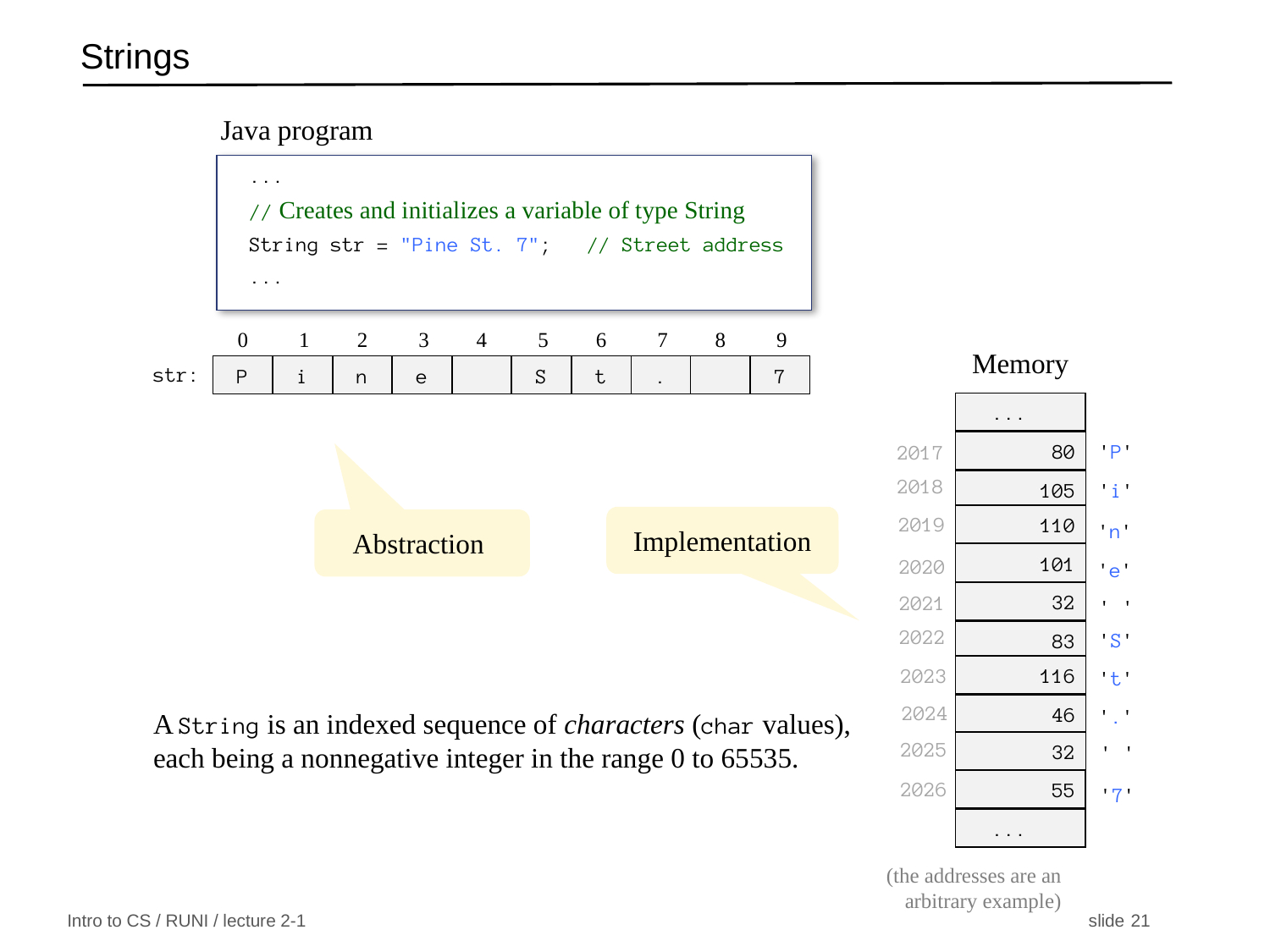

# Strings
Java program
...
// Creates and initializes a variable of type String
String str = "Pine St. 7";   // Street address
...

Memory
...
80
'P'
2017
2018
105
'i'
2019
110
Implementation
'n'
101
2020
'e'
32
2021
 ' '
2022
'S'
83
116
2023
't'
2024
46
'.'
2025
32
 ' '
2026
55
'7'
...
A String is an indexed sequence of characters (char values), each being a nonnegative integer in the range 0 to 65535.
(the addresses are an arbitrary example)
0
1
2
3
4
5
6
7
8
9
str:
P
i
n
e

S
t
.

7
Abstraction